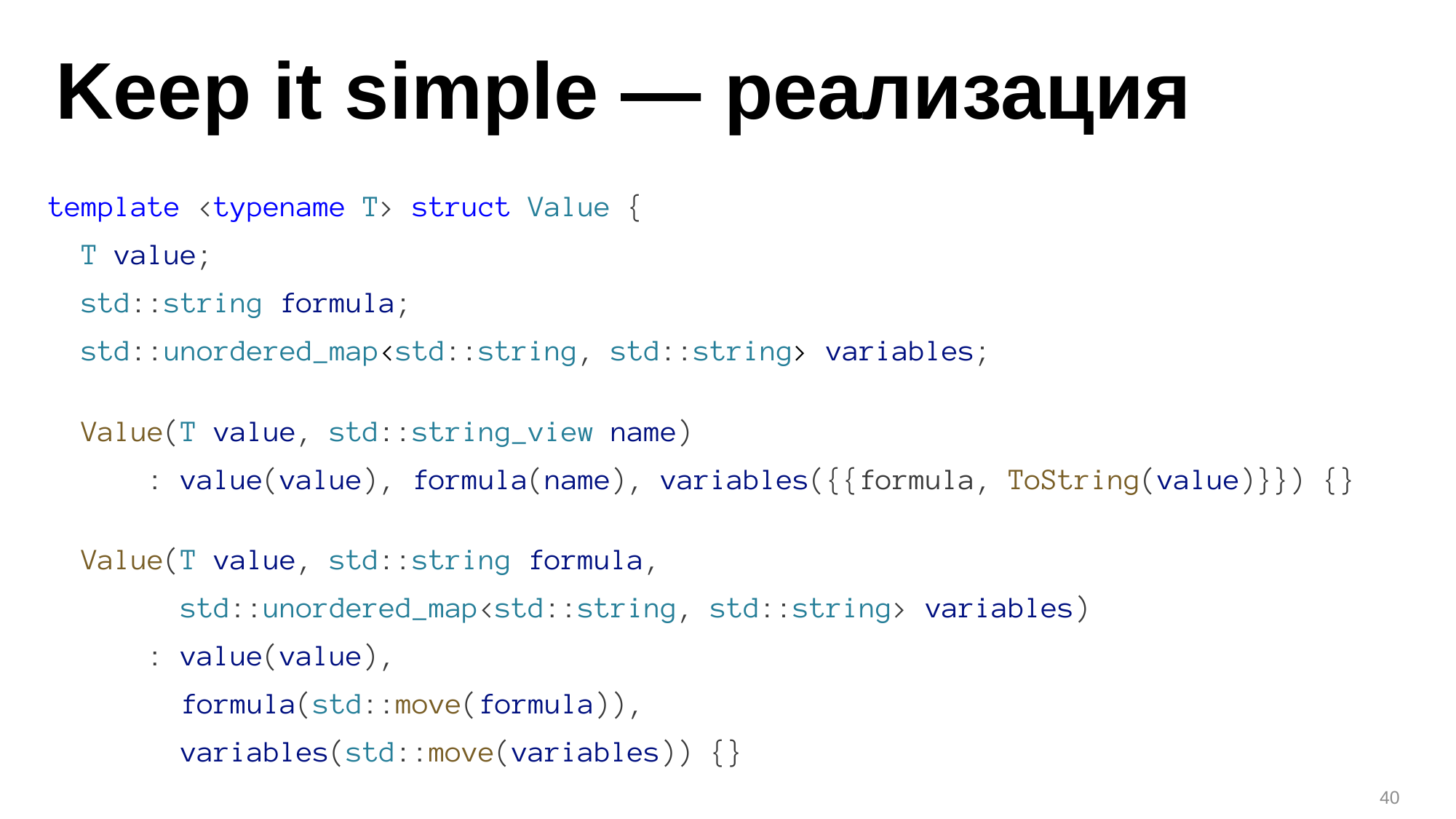

# Keep it simple — реализация
template <typename T> struct Value {
  T value;
  std::string formula;
  std::unordered_map<std::string, std::string> variables;
  Value(T value, std::string_view name)
      : value(value), formula(name), variables({{formula, ToString(value)}}) {}
  Value(T value, std::string formula,
        std::unordered_map<std::string, std::string> variables)
      : value(value),
        formula(std::move(formula)),
        variables(std::move(variables)) {}

40